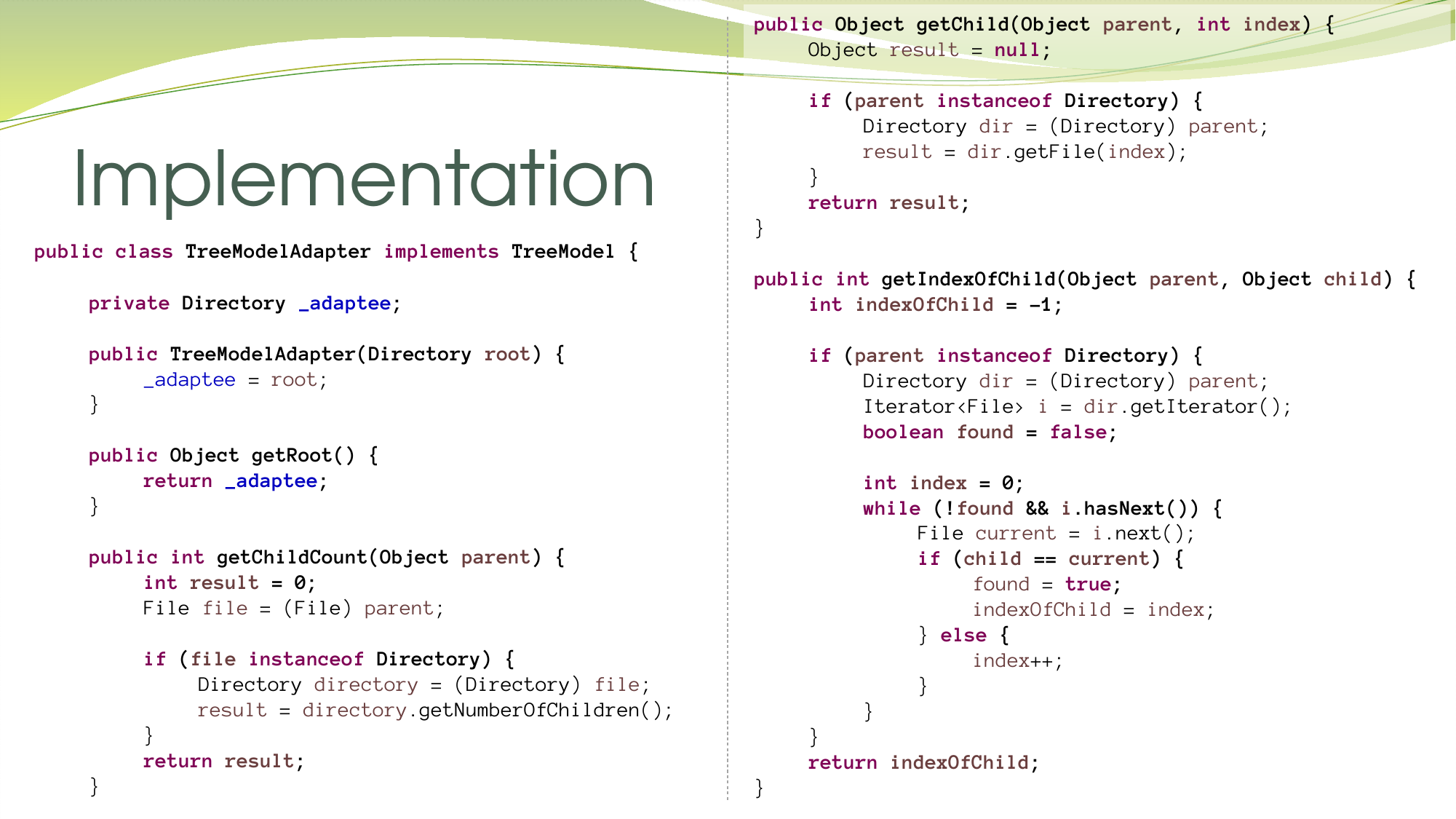

public Object getChild(Object parent, int index) {
Object result = null;

if (parent instanceof Directory) {
Directory dir = (Directory) parent;
result = dir.getFile(index);
}
return result;
}

public int getIndexOfChild(Object parent, Object child) {
int indexOfChild = -1;

if (parent instanceof Directory) {
Directory dir = (Directory) parent;
Iterator<File> i = dir.getIterator();
boolean found = false;

int index = 0;
while (!found && i.hasNext()) {
File current = i.next();
if (child == current) {
found = true;
indexOfChild = index;
} else {
index++;
}
}
}
return indexOfChild;
}
# Implementation
public class TreeModelAdapter implements TreeModel {

private Directory _adaptee;

public TreeModelAdapter(Directory root) {
_adaptee = root;
}

public Object getRoot() {
return _adaptee;
}

public int getChildCount(Object parent) {
int result = 0;
File file = (File) parent;

if (file instanceof Directory) {
Directory directory = (Directory) file;
result = directory.getNumberOfChildren();
}
return result;
}